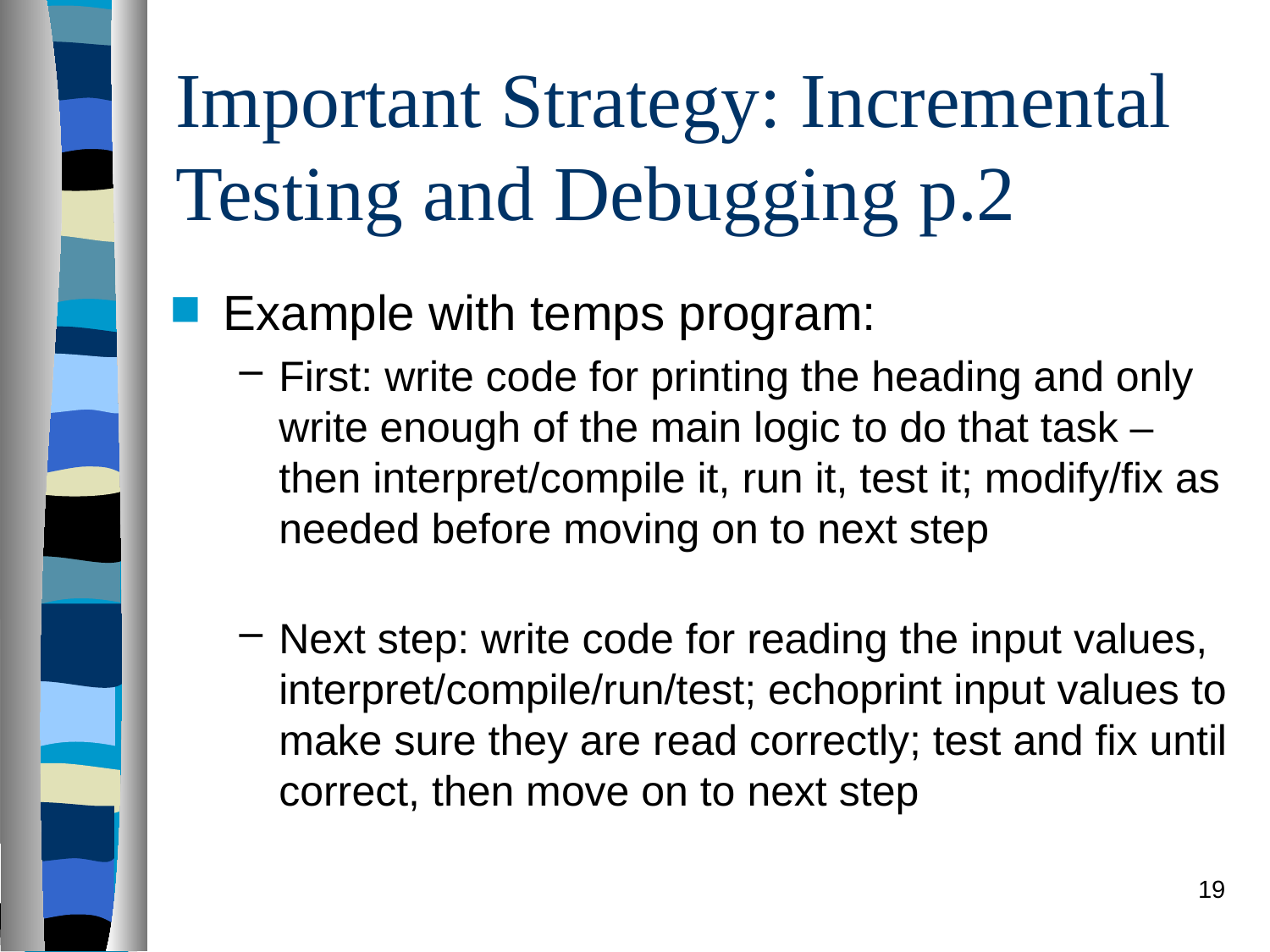

# Important Strategy: Incremental Testing and Debugging p.2
Example with temps program:
First: write code for printing the heading and only write enough of the main logic to do that task – then interpret/compile it, run it, test it; modify/fix as needed before moving on to next step
Next step: write code for reading the input values, interpret/compile/run/test; echoprint input values to make sure they are read correctly; test and fix until correct, then move on to next step
19